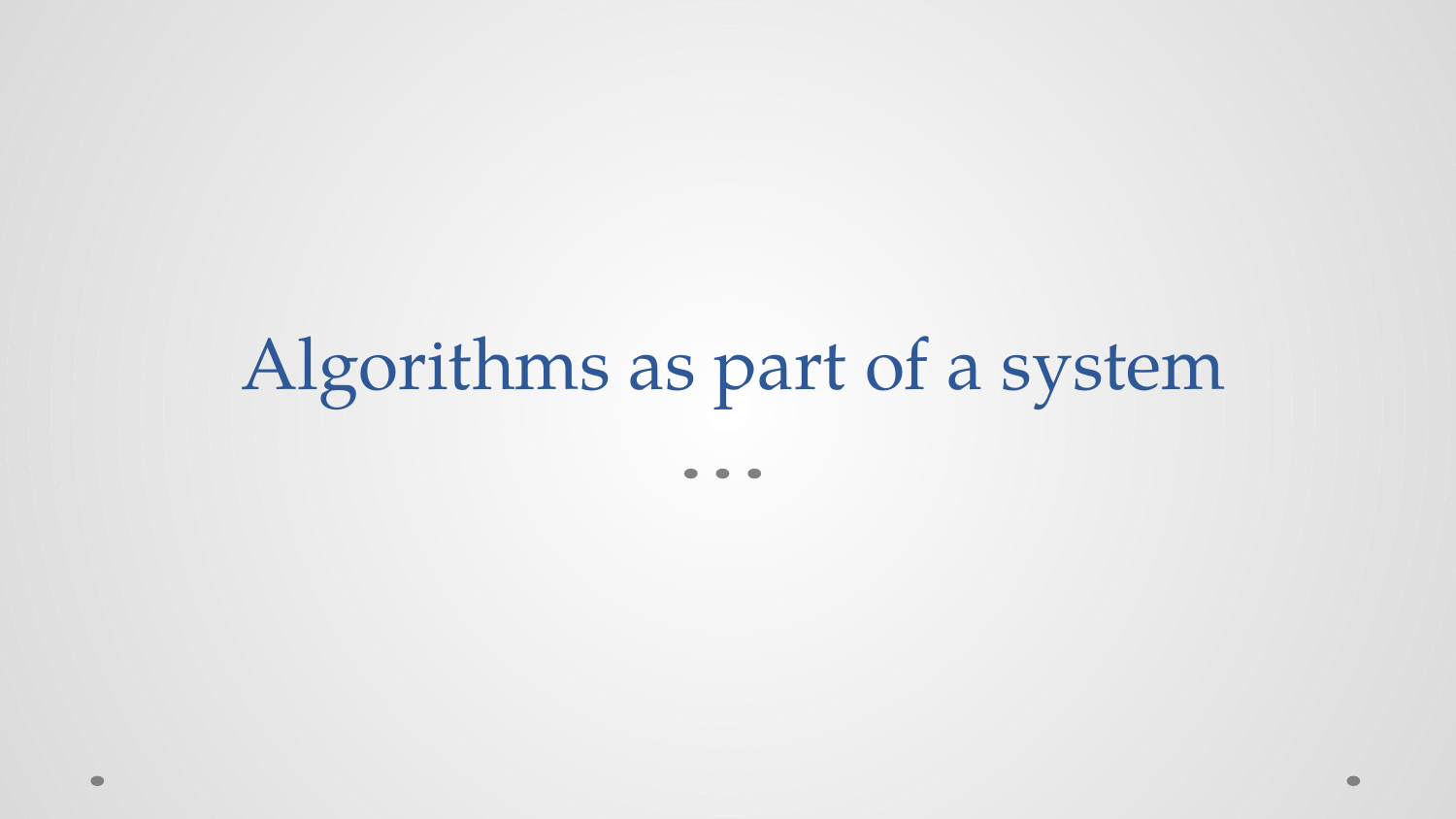

# Algorithms as part of a system